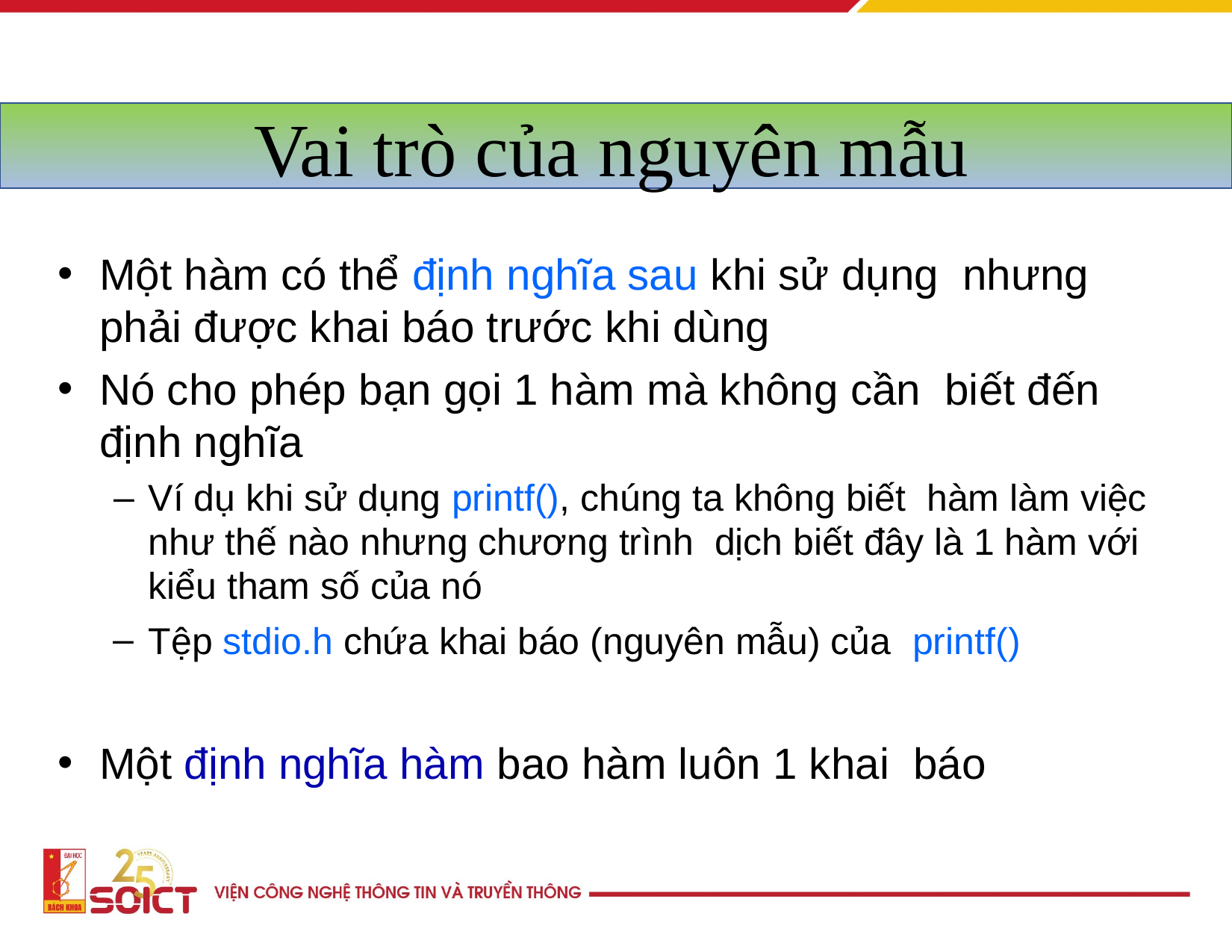

# Vai trò của nguyên mẫu
Một hàm có thể định nghĩa sau khi sử dụng  nhưng phải được khai báo trước khi dùng
Nó cho phép bạn gọi 1 hàm mà không cần  biết đến định nghĩa
Ví dụ khi sử dụng printf(), chúng ta không biết  hàm làm việc như thế nào nhưng chương trình  dịch biết đây là 1 hàm với kiểu tham số của nó
Tệp stdio.h chứa khai báo (nguyên mẫu) của  printf()

Một định nghĩa hàm bao hàm luôn 1 khai  báo